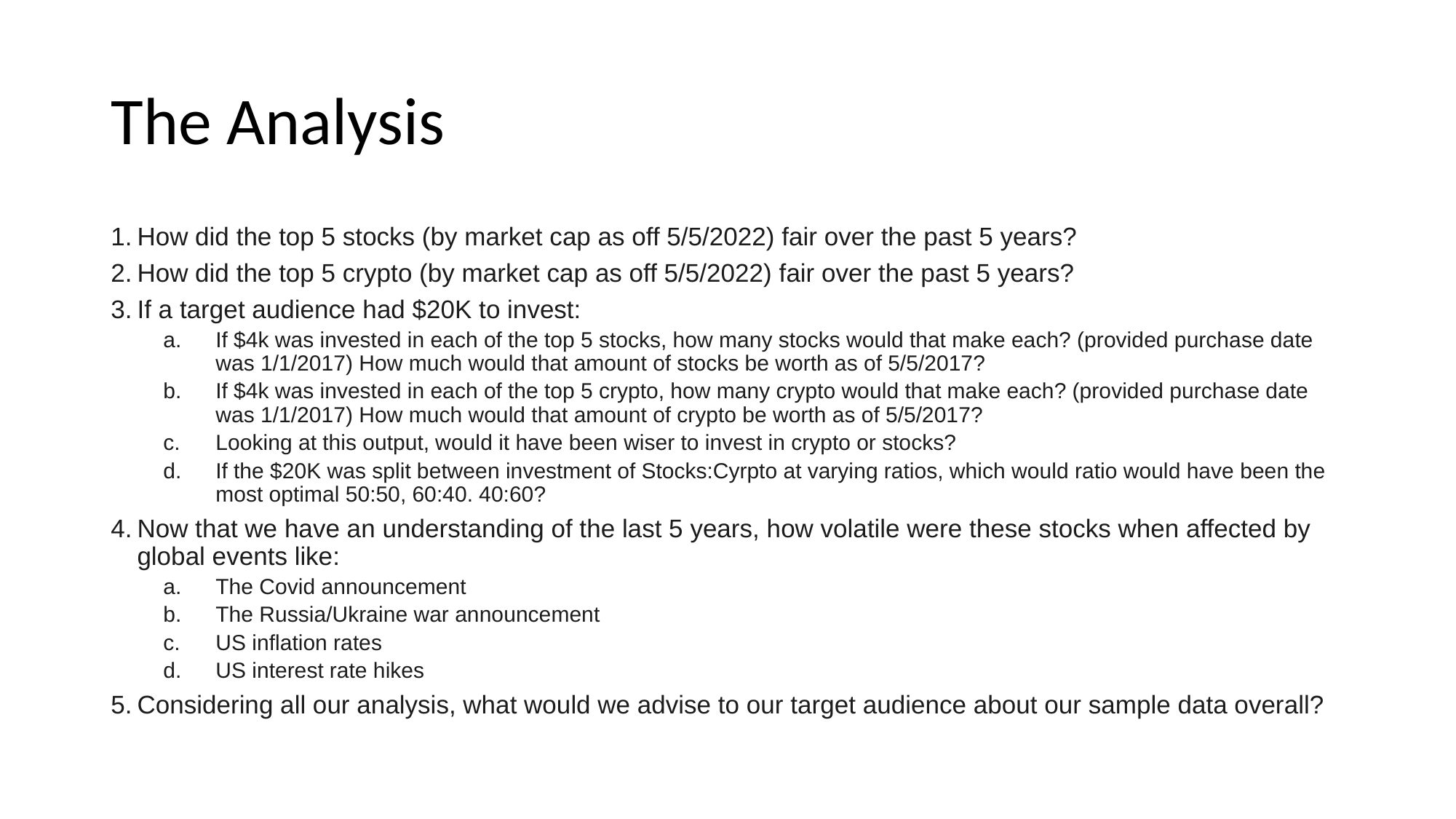

# The Analysis
How did the top 5 stocks (by market cap as off 5/5/2022) fair over the past 5 years?
How did the top 5 crypto (by market cap as off 5/5/2022) fair over the past 5 years?
If a target audience had $20K to invest:
If $4k was invested in each of the top 5 stocks, how many stocks would that make each? (provided purchase date was 1/1/2017) How much would that amount of stocks be worth as of 5/5/2017?
If $4k was invested in each of the top 5 crypto, how many crypto would that make each? (provided purchase date was 1/1/2017) How much would that amount of crypto be worth as of 5/5/2017?
Looking at this output, would it have been wiser to invest in crypto or stocks?
If the $20K was split between investment of Stocks:Cyrpto at varying ratios, which would ratio would have been the most optimal 50:50, 60:40. 40:60?
Now that we have an understanding of the last 5 years, how volatile were these stocks when affected by global events like:
The Covid announcement
The Russia/Ukraine war announcement
US inflation rates
US interest rate hikes
Considering all our analysis, what would we advise to our target audience about our sample data overall?